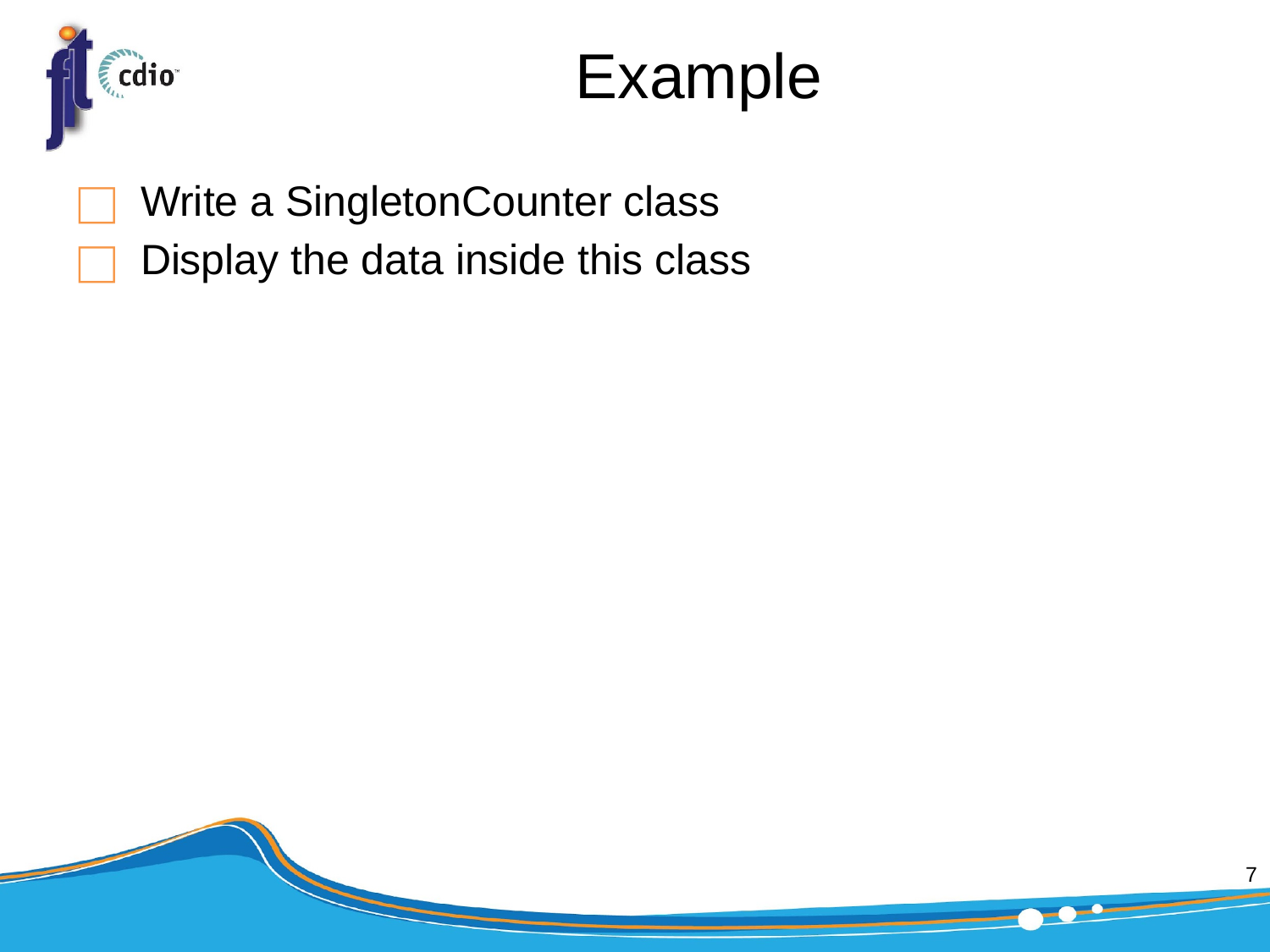

# Example
Write a SingletonCounter class
Display the data inside this class
7